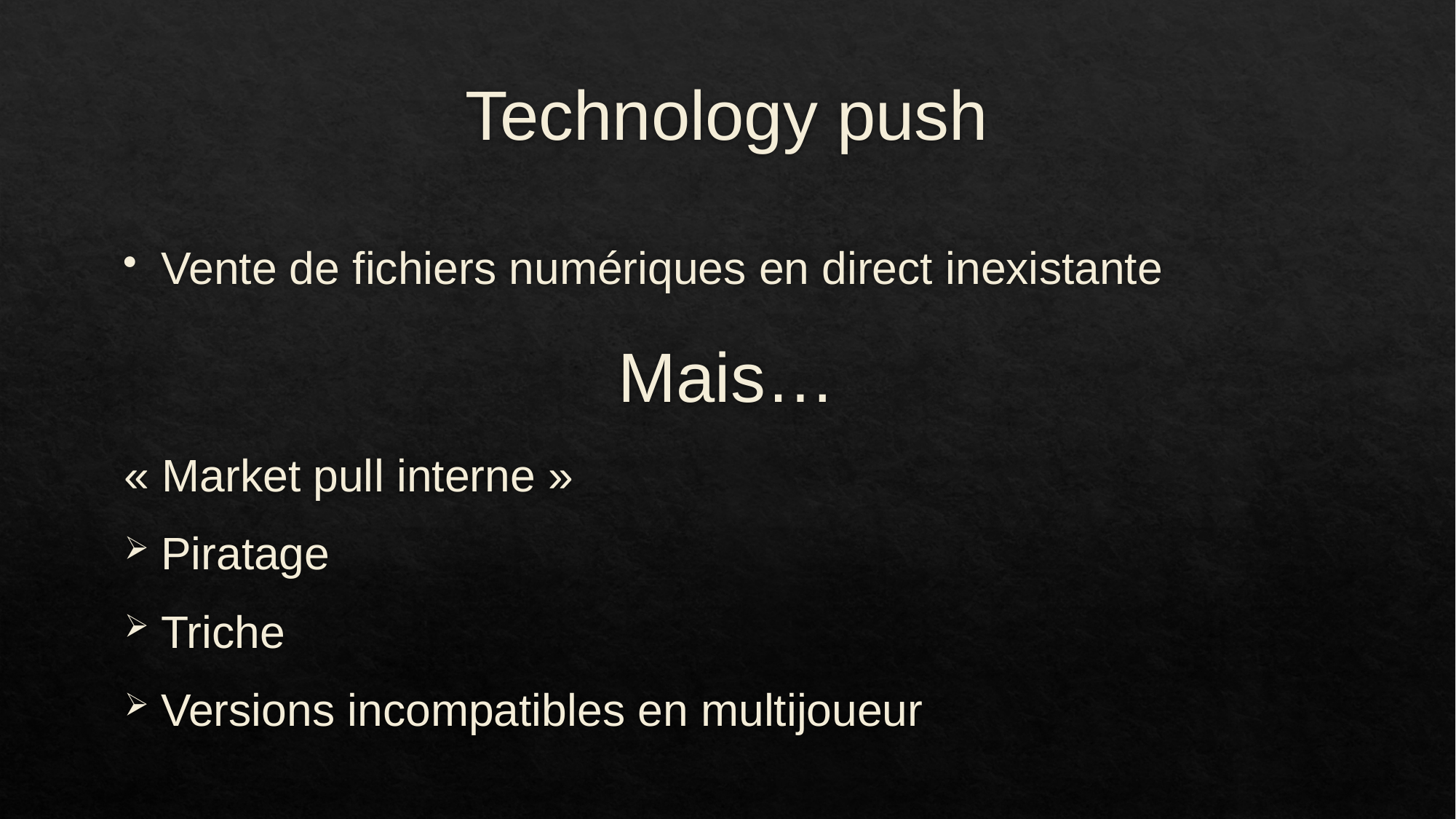

# Technology push
Vente de fichiers numériques en direct inexistante
Mais…
« Market pull interne »
Piratage
Triche
Versions incompatibles en multijoueur